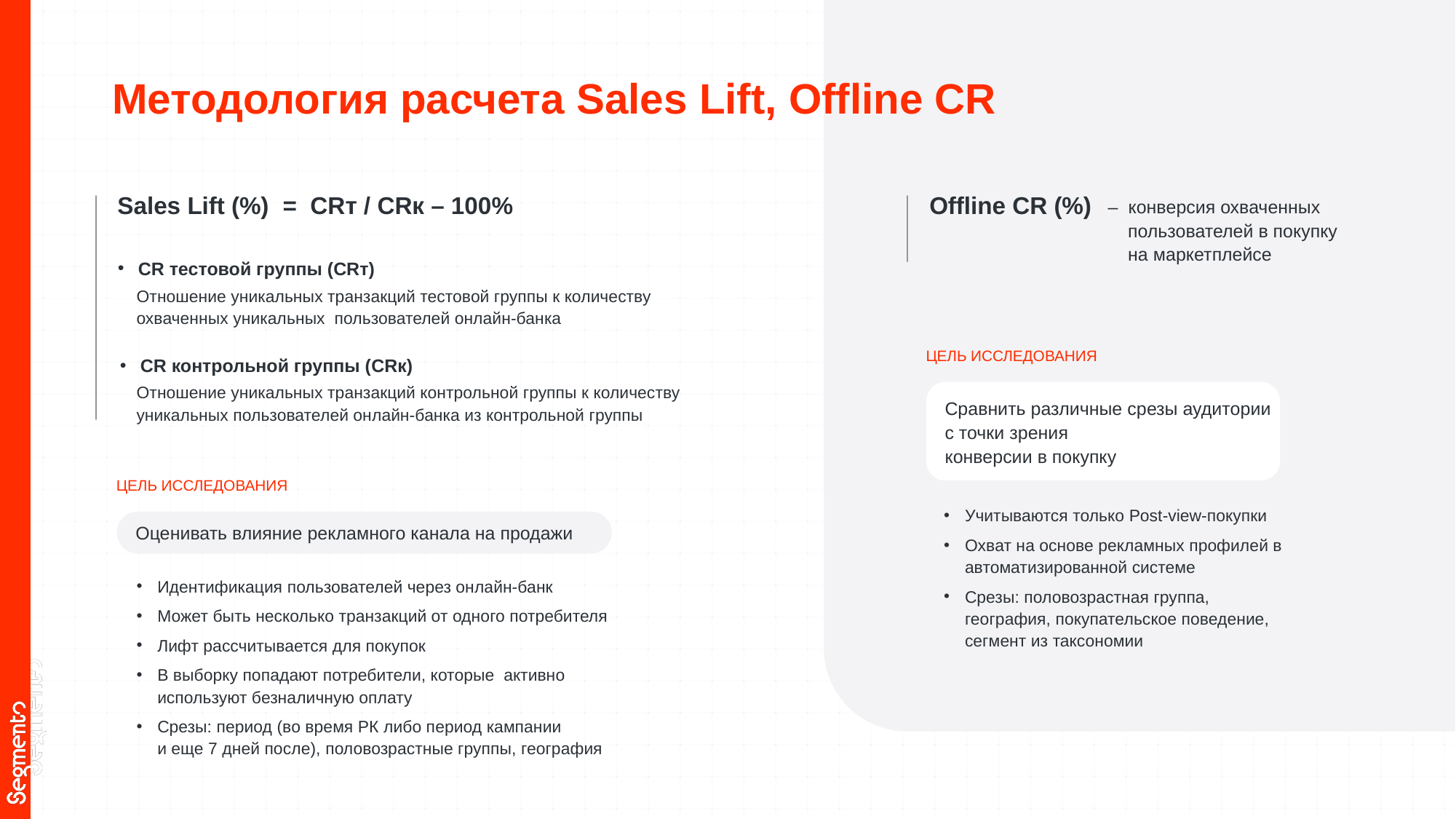

Методология расчета Sales Lift, Offline CR
Sales Lift (%)  =  CRт / CRк – 100%
Offline CR (%)
–  конверсия охваченных пользователей в покупку
на маркетплейсе
CR тестовой группы (CRт)
Отношение уникальных транзакций тестовой группы к количеству охваченных уникальных  пользователей онлайн-банка
ЦЕЛЬ ИССЛЕДОВАНИЯ
CR контрольной группы (CRк)
Отношение уникальных транзакций контрольной группы к количеству уникальных пользователей онлайн-банка из контрольной группы
Cравнить различные срезы аудитории с точки зрения
конверсии в покупку
ЦЕЛЬ ИССЛЕДОВАНИЯ
Учитываются только Post-view-покупки
Охват на основе рекламных профилей в автоматизированной системе
Срезы: половозрастная группа, география, покупательское поведение, сегмент из таксономии
Оценивать влияние рекламного канала на продажи
Идентификация пользователей через онлайн-банк
Может быть несколько транзакций от одного потребителя
Лифт рассчитывается для покупок
В выборку попадают потребители, которые  активно используют безналичную оплату
Срезы: период (во время РК либо период кампании
и еще 7 дней после), половозрастные группы, география